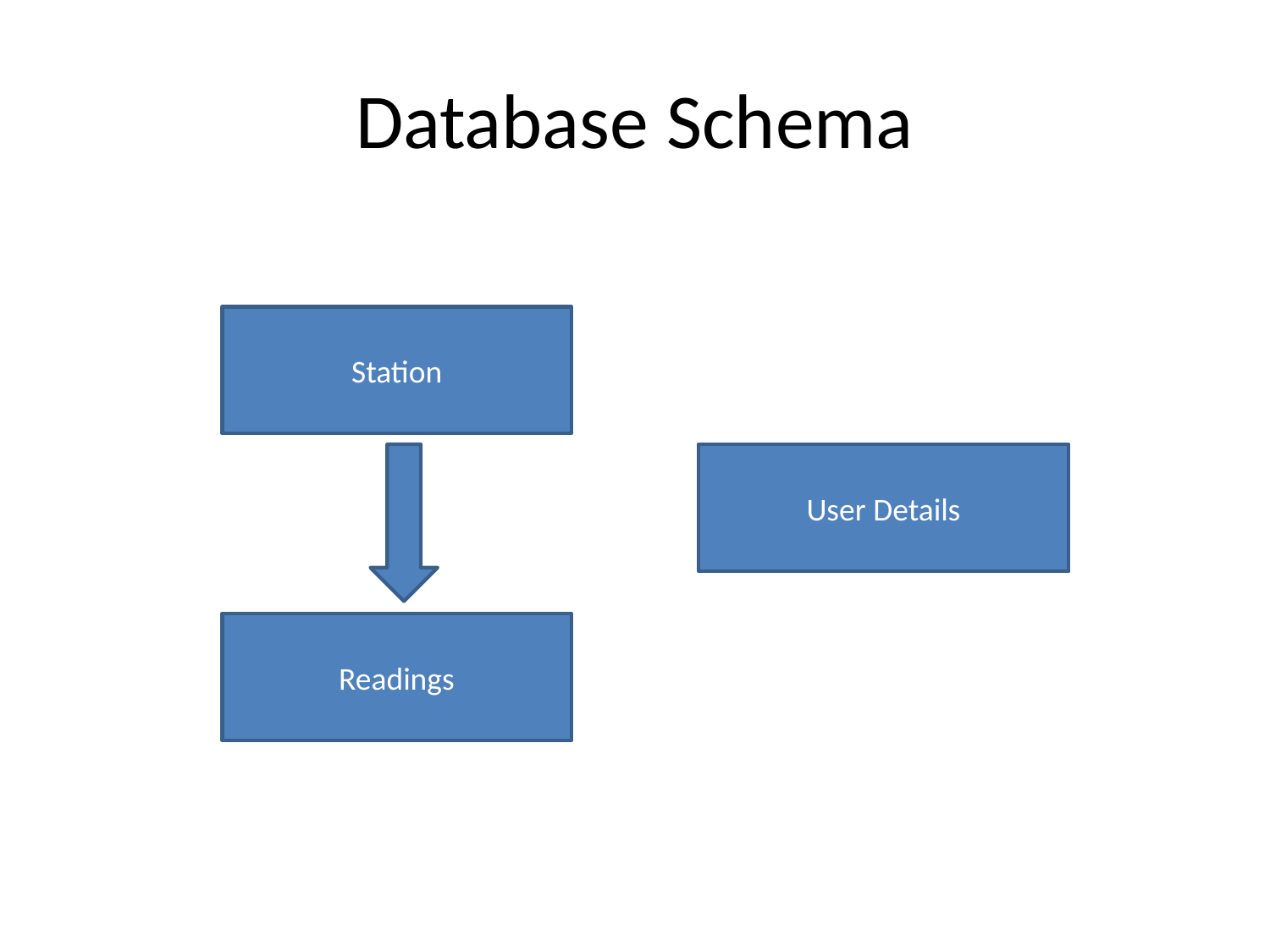

# Database Schema
Station

User Details
Readings